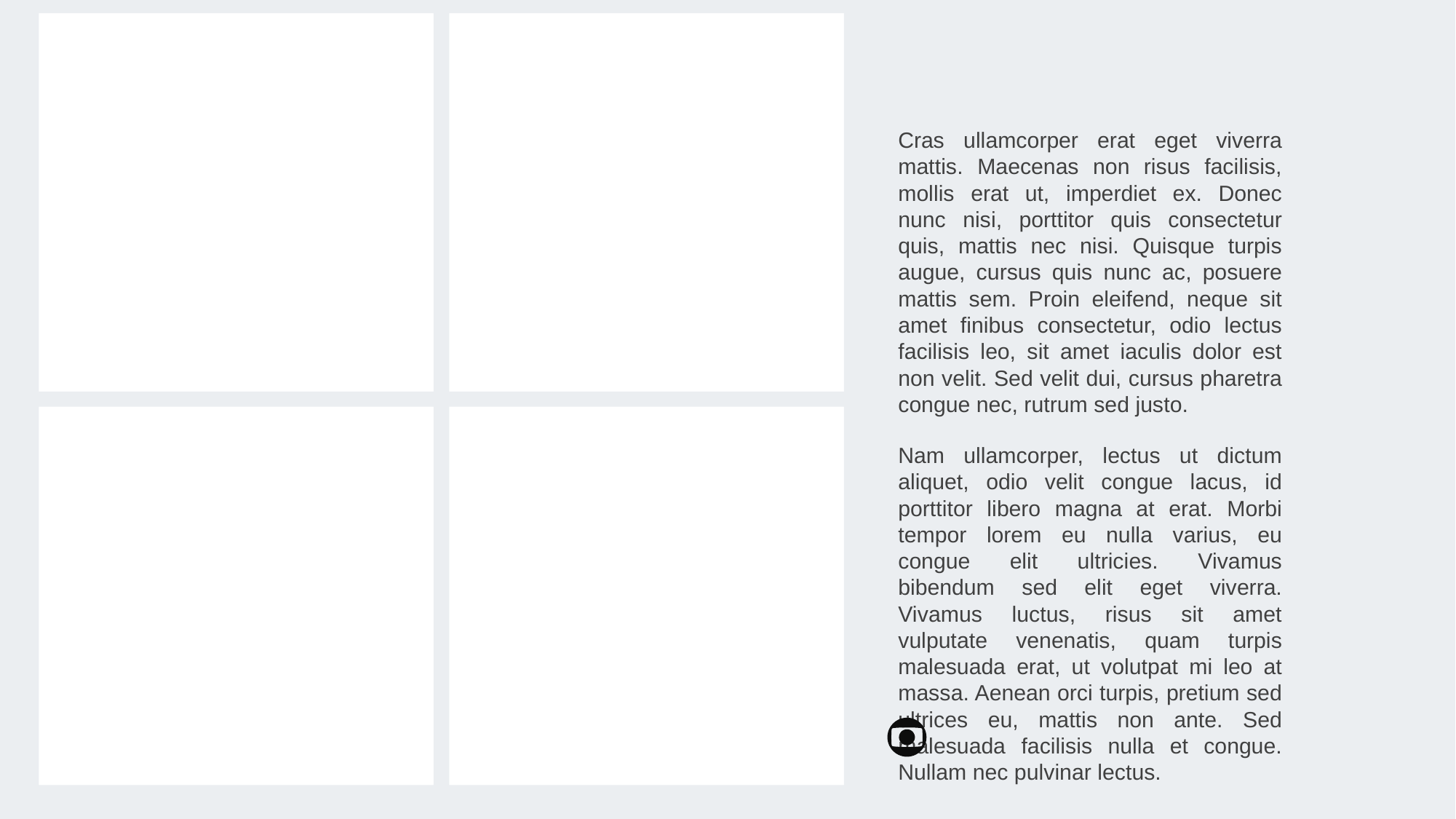

Cras ullamcorper erat eget viverra mattis. Maecenas non risus facilisis, mollis erat ut, imperdiet ex. Donec nunc nisi, porttitor quis consectetur quis, mattis nec nisi. Quisque turpis augue, cursus quis nunc ac, posuere mattis sem. Proin eleifend, neque sit amet finibus consectetur, odio lectus facilisis leo, sit amet iaculis dolor est non velit. Sed velit dui, cursus pharetra congue nec, rutrum sed justo.
Nam ullamcorper, lectus ut dictum aliquet, odio velit congue lacus, id porttitor libero magna at erat. Morbi tempor lorem eu nulla varius, eu congue elit ultricies. Vivamus bibendum sed elit eget viverra. Vivamus luctus, risus sit amet vulputate venenatis, quam turpis malesuada erat, ut volutpat mi leo at massa. Aenean orci turpis, pretium sed ultrices eu, mattis non ante. Sed malesuada facilisis nulla et congue. Nullam nec pulvinar lectus.